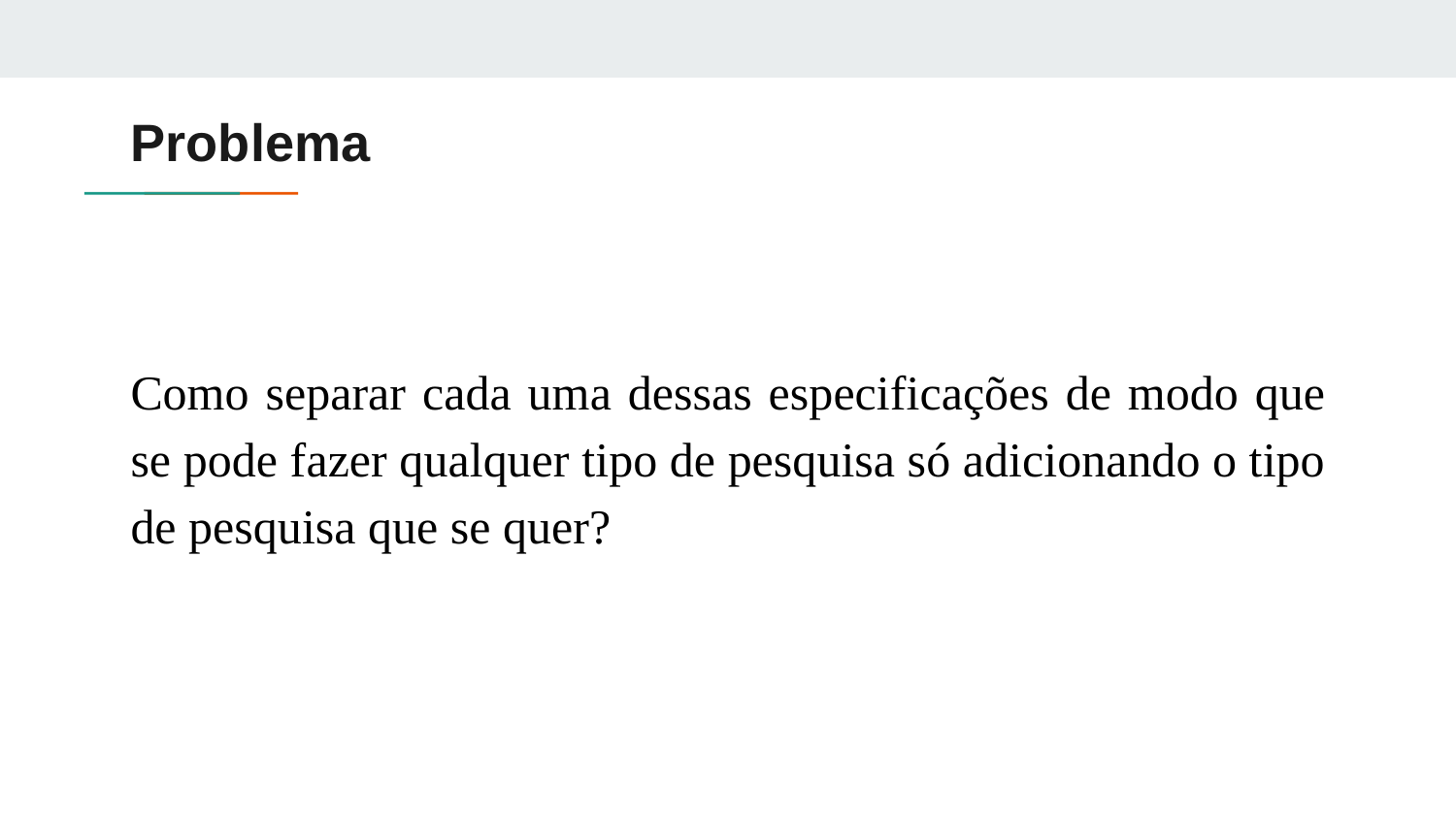

# Problema
Como separar cada uma dessas especificações de modo que se pode fazer qualquer tipo de pesquisa só adicionando o tipo de pesquisa que se quer?